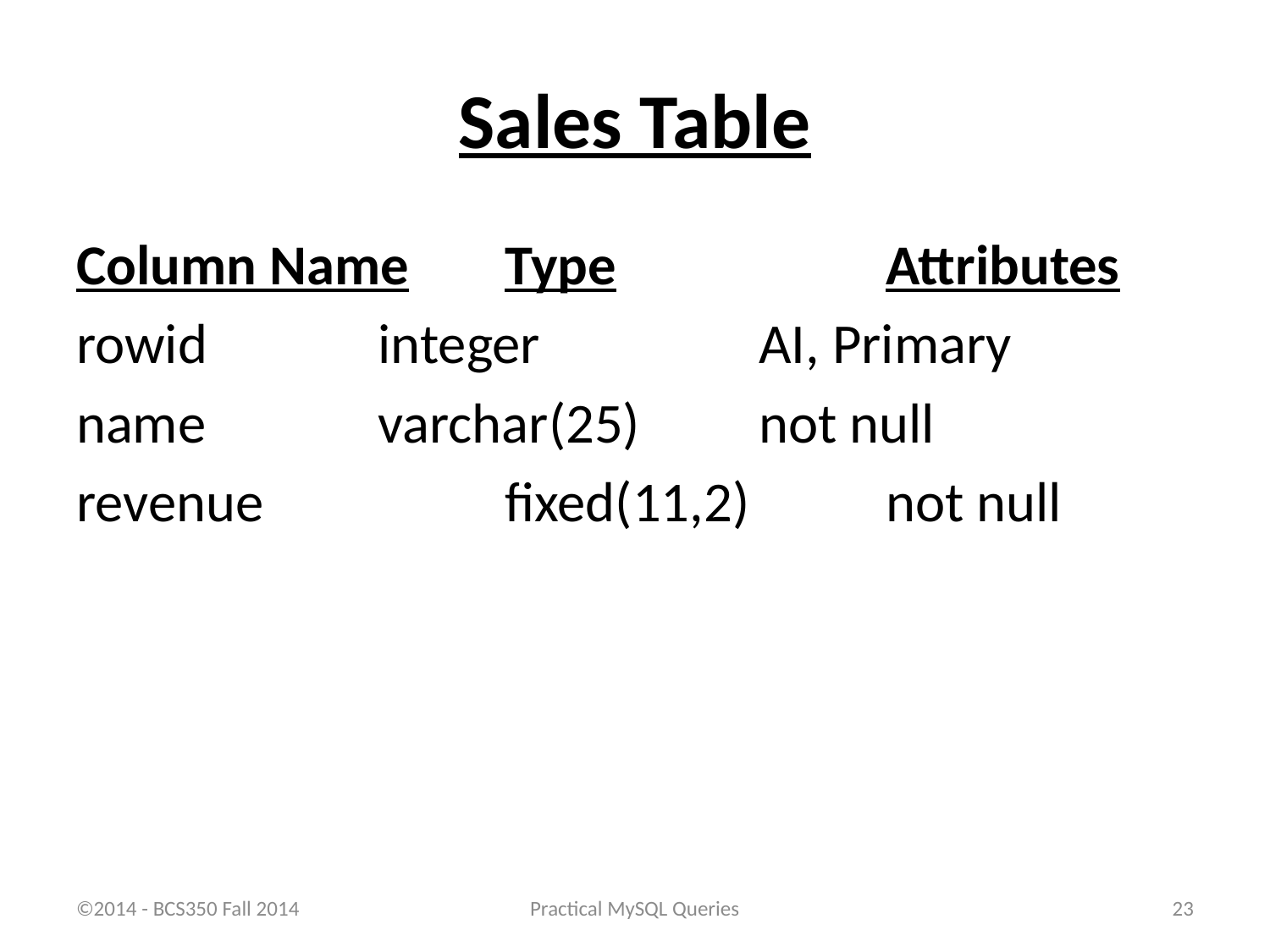

# Sales Table
Column Name	Type			Attributes
rowid		integer		AI, Primary
name		varchar(25)	not null
revenue		fixed(11,2)		not null
©2014 - BCS350 Fall 2014
Practical MySQL Queries
23